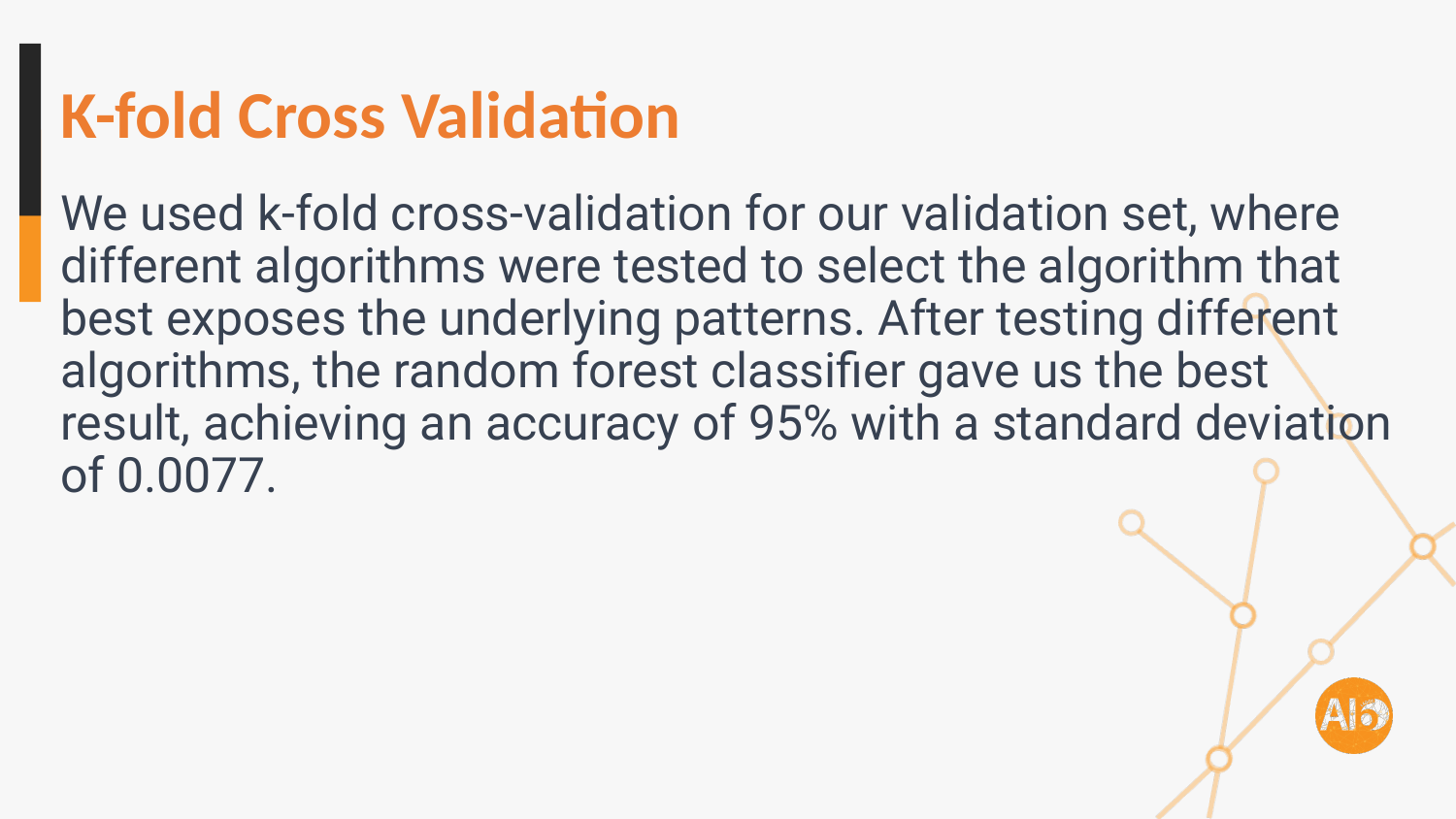

# K-fold Cross Validation
We used k-fold cross-validation for our validation set, where different algorithms were tested to select the algorithm that best exposes the underlying patterns. After testing different algorithms, the random forest classifier gave us the best result, achieving an accuracy of 95% with a standard deviation of 0.0077.